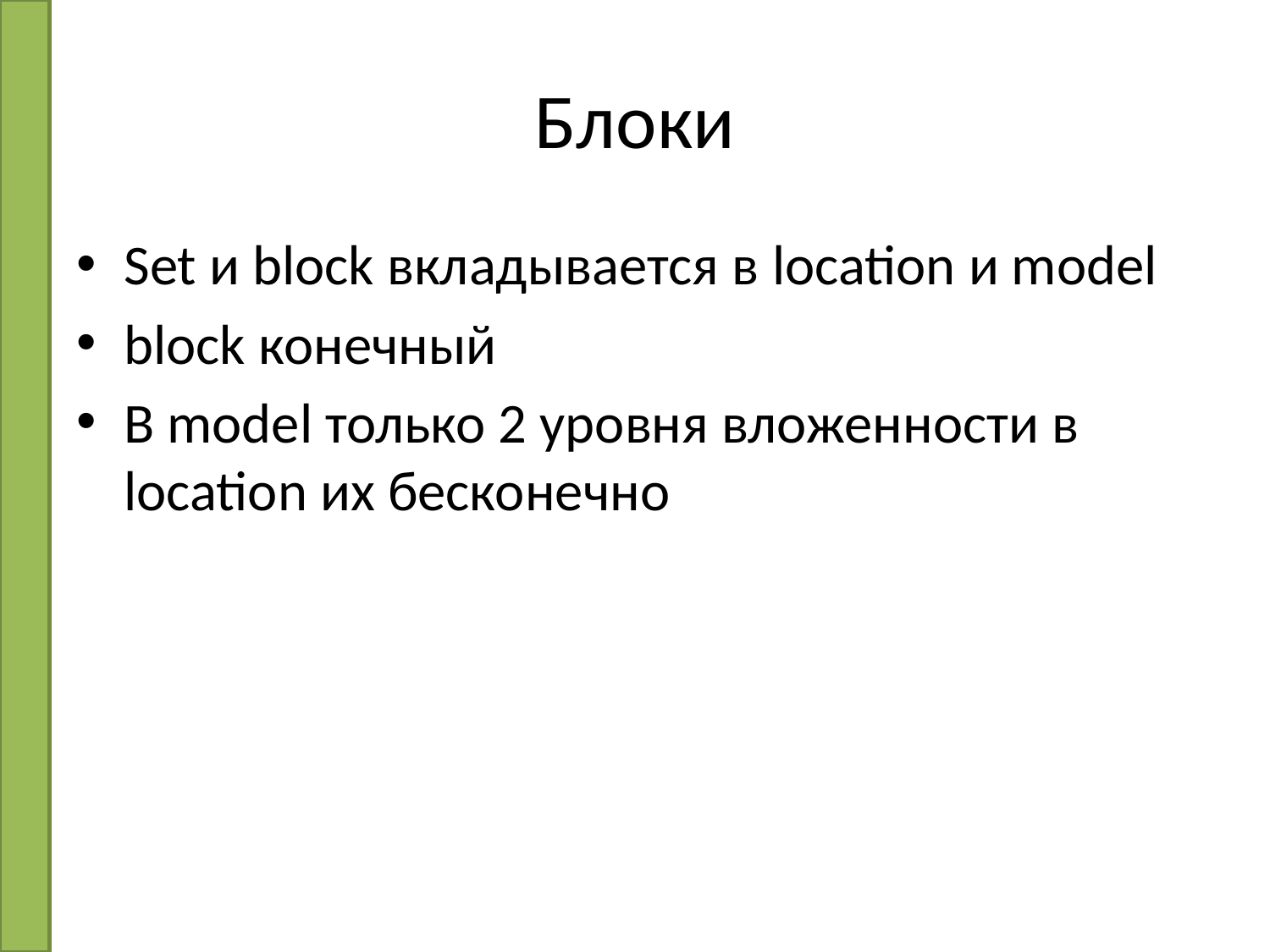

# Блоки
Set и block вкладывается в location и model
block конечный
В model только 2 уровня вложенности в location их бесконечно